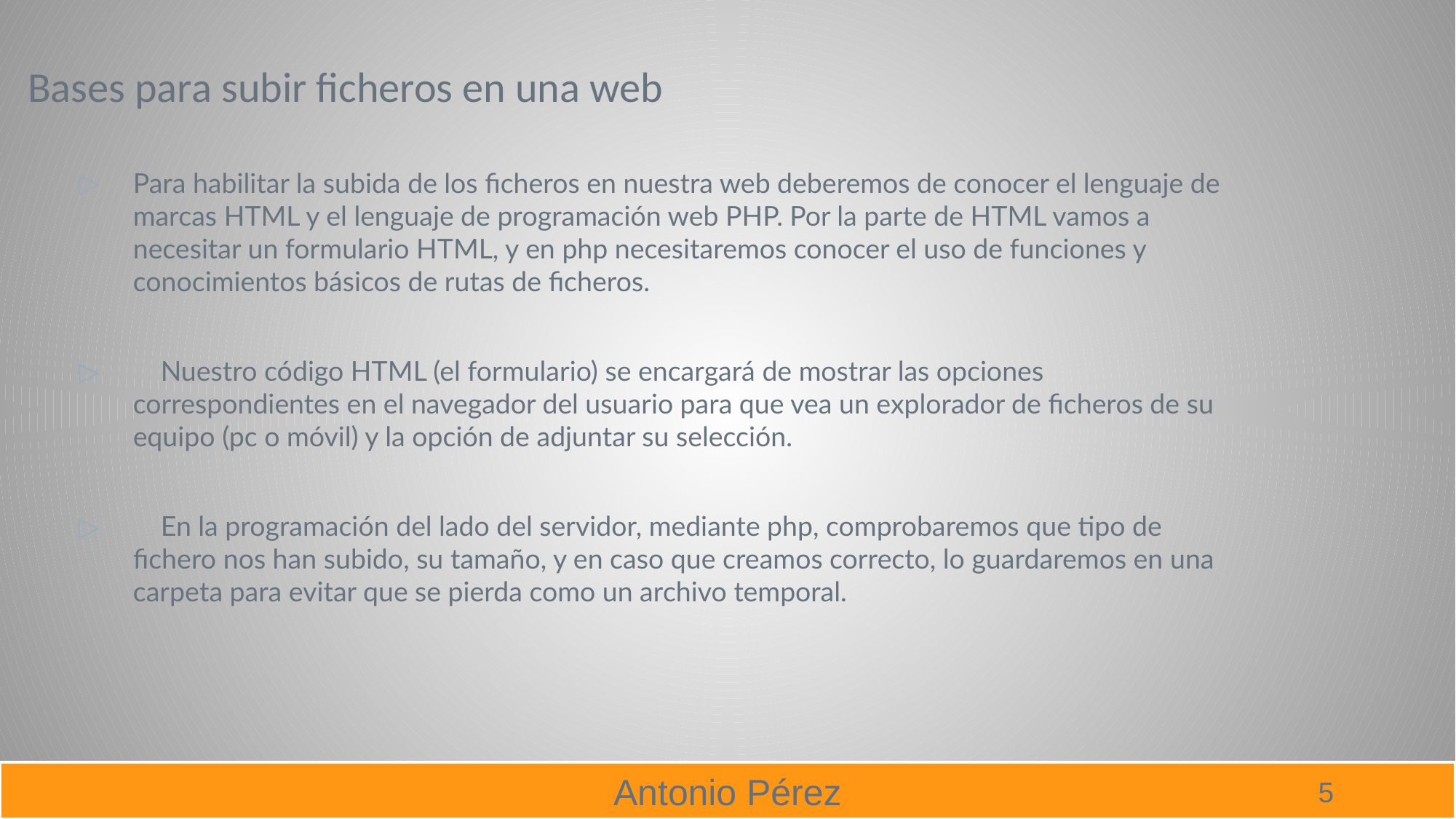

Bases para subir ficheros en una web
Para habilitar la subida de los ficheros en nuestra web deberemos de conocer el lenguaje de marcas HTML y el lenguaje de programación web PHP. Por la parte de HTML vamos a necesitar un formulario HTML, y en php necesitaremos conocer el uso de funciones y conocimientos básicos de rutas de ficheros.

    Nuestro código HTML (el formulario) se encargará de mostrar las opciones correspondientes en el navegador del usuario para que vea un explorador de ficheros de su equipo (pc o móvil) y la opción de adjuntar su selección.

    En la programación del lado del servidor, mediante php, comprobaremos que tipo de fichero nos han subido, su tamaño, y en caso que creamos correcto, lo guardaremos en una carpeta para evitar que se pierda como un archivo temporal.
5